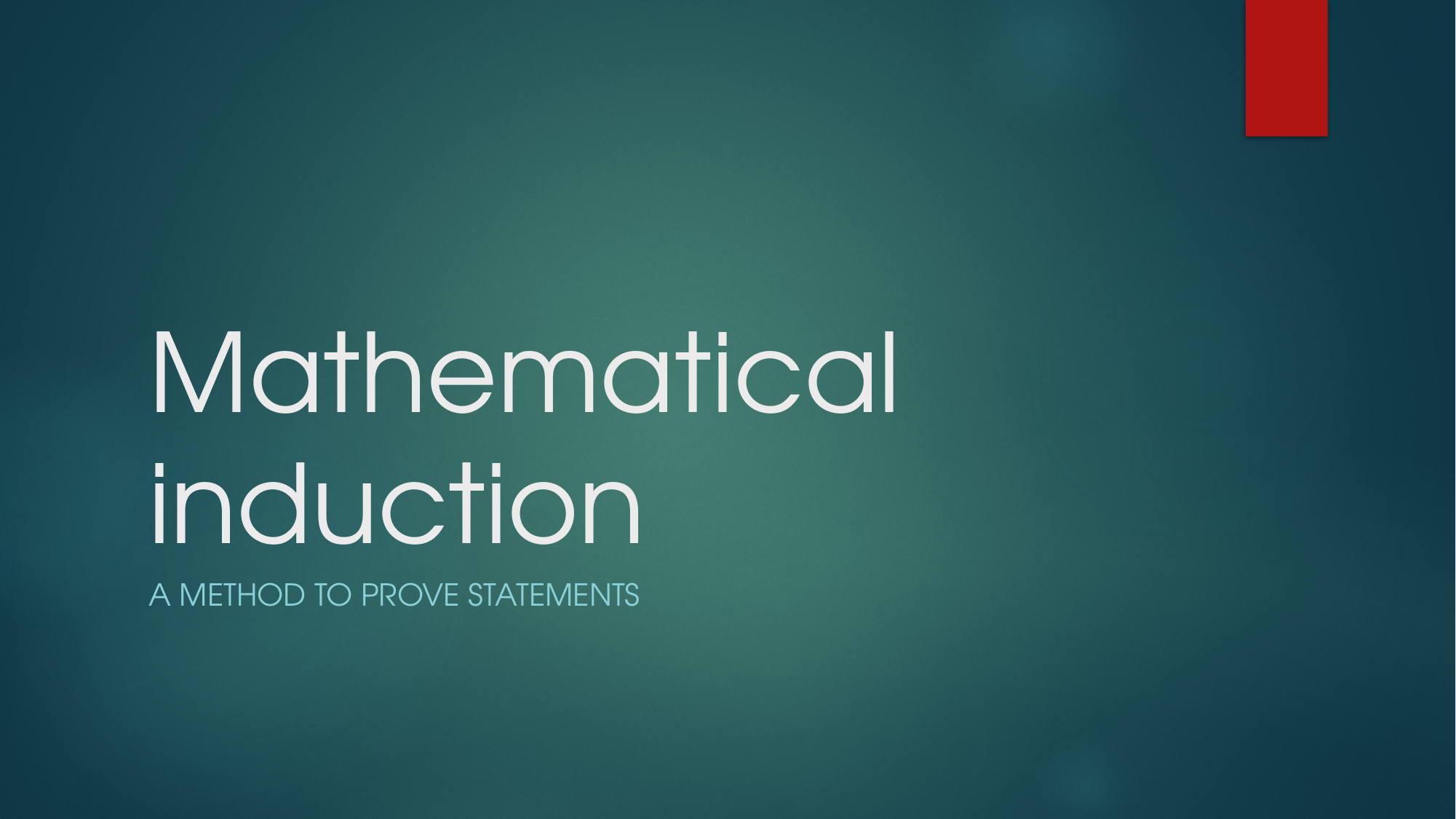

# Mathematical induction
A method to prove statements